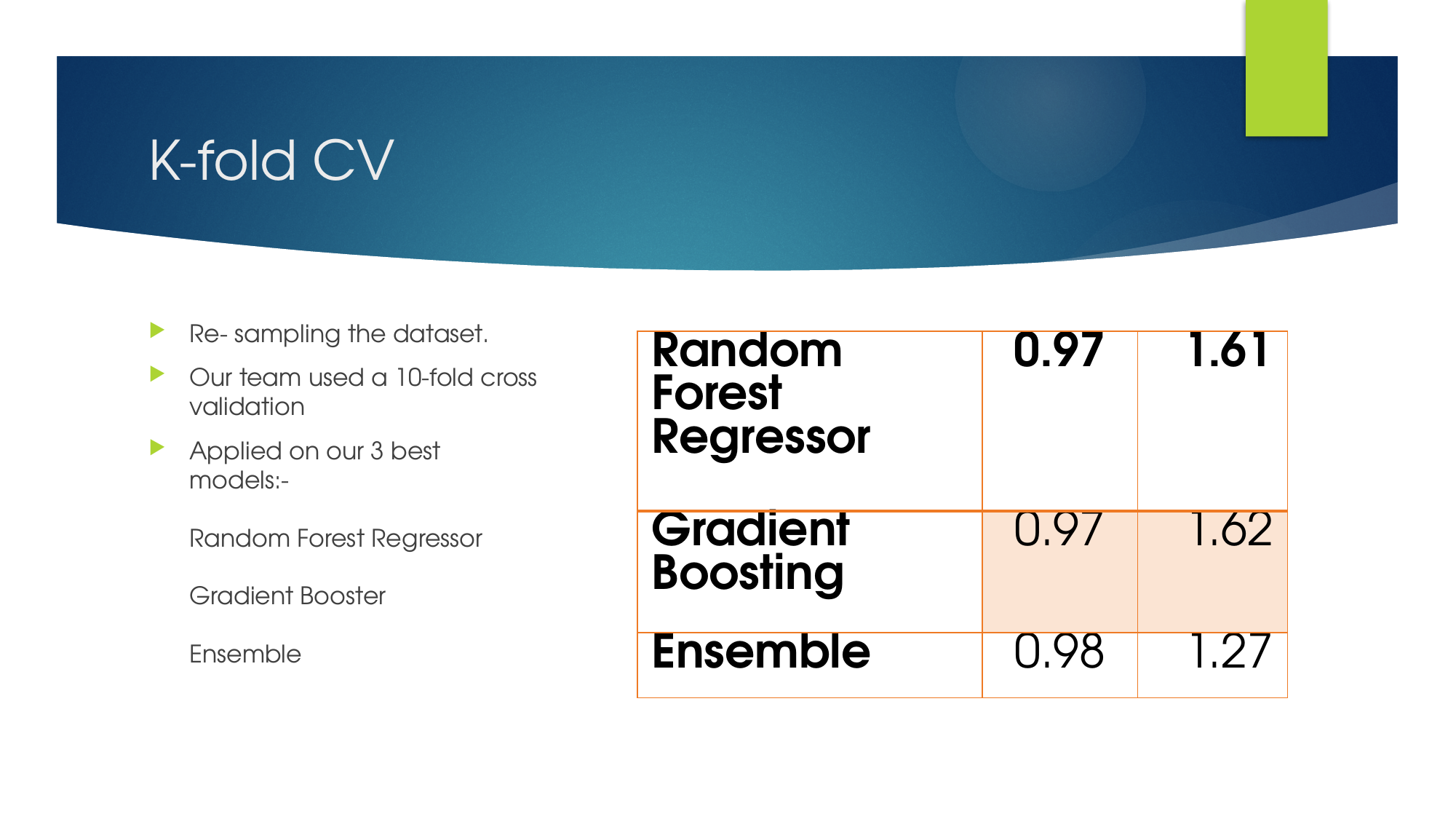

# K-fold CV
Re- sampling the dataset.
Our team used a 10-fold cross validation
Applied on our 3 best models:-
Random Forest Regressor
Gradient Booster
Ensemble

| Random Forest Regressor | 0.97 | 1.61 |
| --- | --- | --- |
| Gradient Boosting | 0.97 | 1.62 |
| Ensemble | 0.98 | 1.27 |